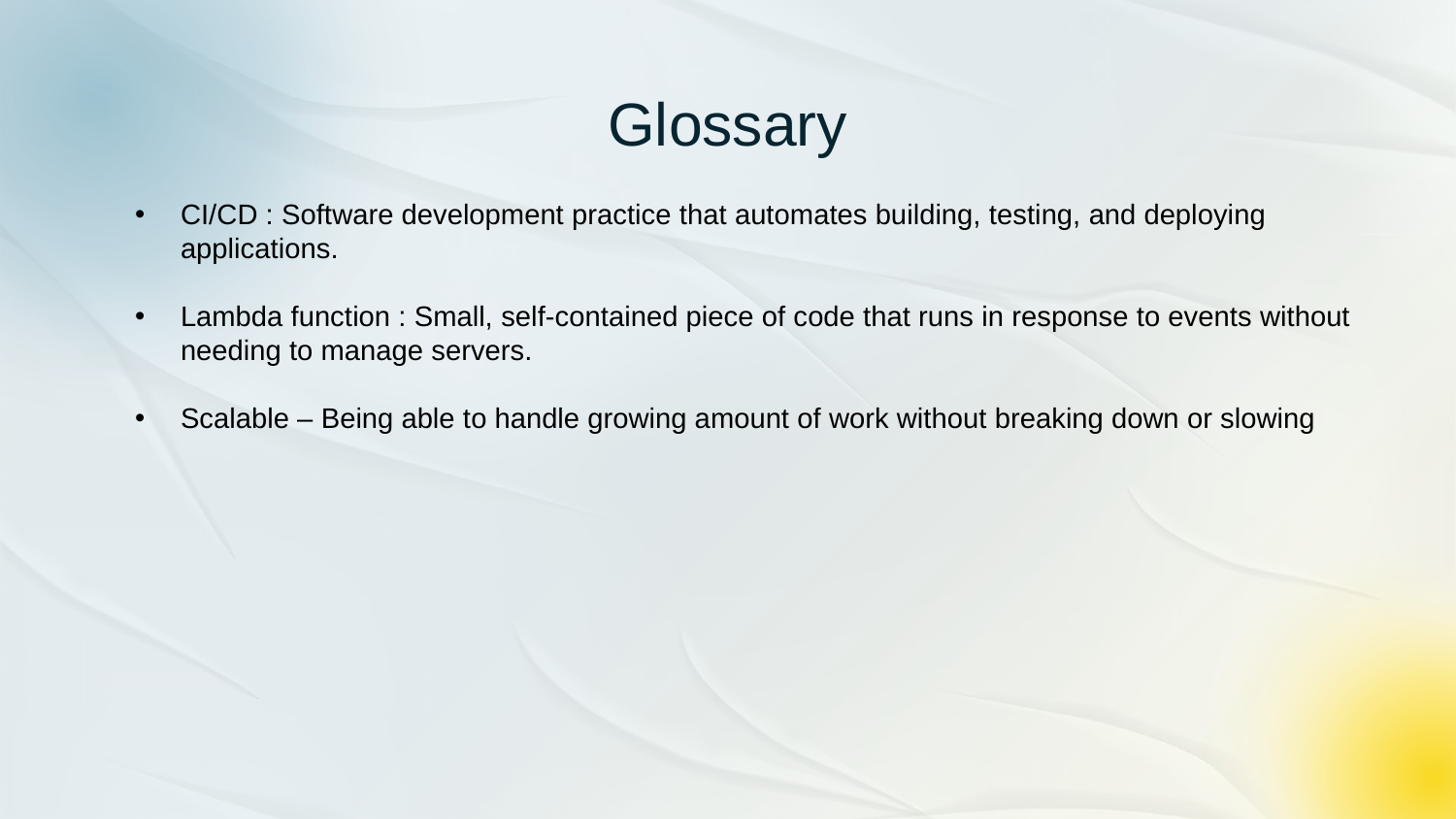

# Glossary
CI/CD : Software development practice that automates building, testing, and deploying applications.

Lambda function : Small, self-contained piece of code that runs in response to events without needing to manage servers.

Scalable – Being able to handle growing amount of work without breaking down or slowing